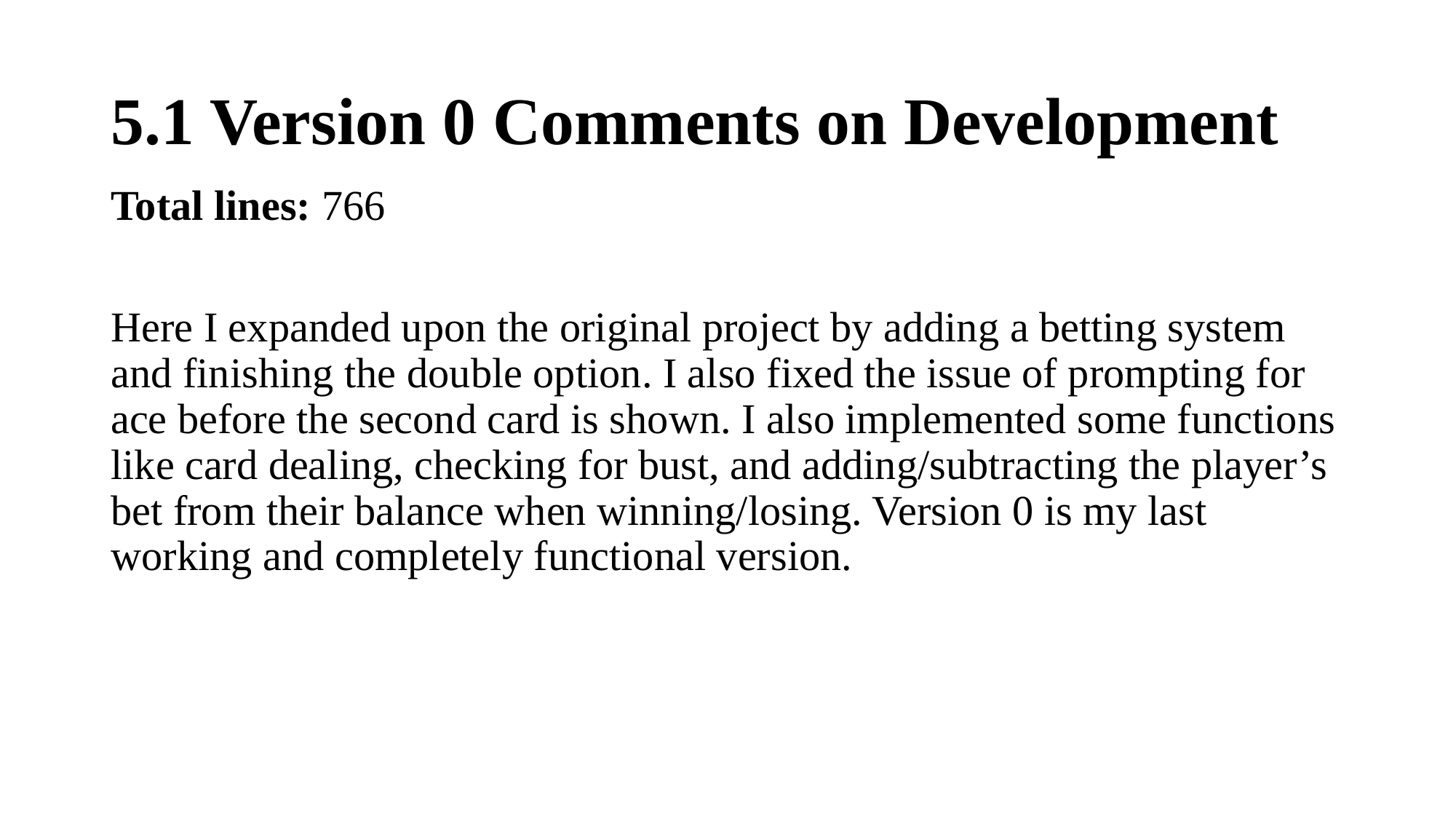

# 5.1 Version 0 Comments on Development
Total lines: 766

Here I expanded upon the original project by adding a betting system and finishing the double option. I also fixed the issue of prompting for ace before the second card is shown. I also implemented some functions like card dealing, checking for bust, and adding/subtracting the player’s bet from their balance when winning/losing. Version 0 is my last working and completely functional version.